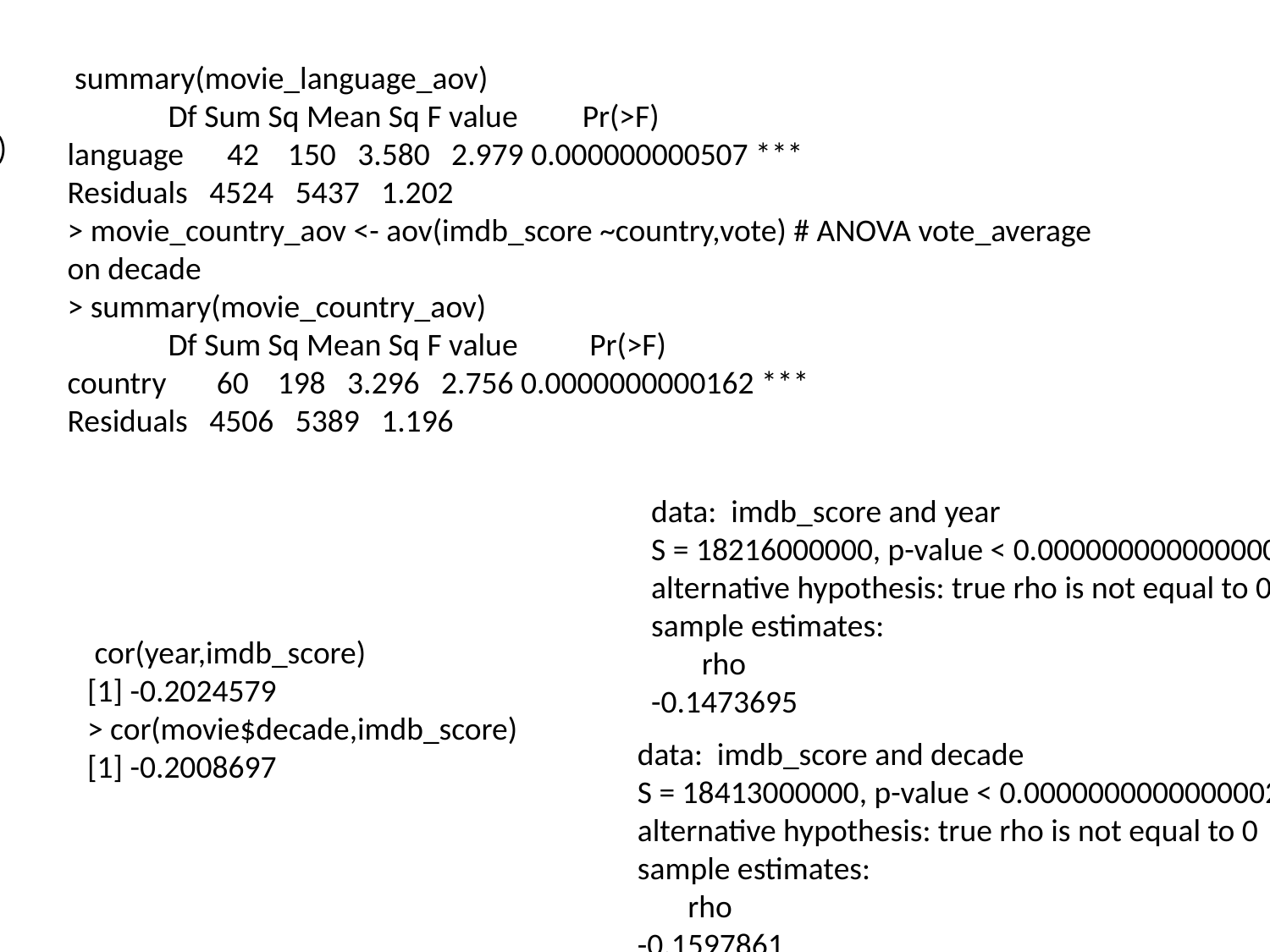

summary(movie_language_aov)
              Df Sum Sq Mean Sq F value         Pr(>F)
language      42    150   3.580   2.979 0.000000000507 ***
Residuals   4524   5437   1.202
> movie_country_aov <- aov(imdb_score ~country,vote) # ANOVA vote_average on decade
> summary(movie_country_aov)
              Df Sum Sq Mean Sq F value          Pr(>F)
country       60    198   3.296   2.756 0.0000000000162 ***
Residuals   4506   5389   1.196
cv.test(vote$language,vote$country)
[1] Cramer V / Phi:
[1] 0.6379859
data:  imdb_score and year
S = 18216000000, p-value < 0.00000000000000022
alternative hypothesis: true rho is not equal to 0
sample estimates:
       rho
-0.1473695
 cor(year,movie$decade)
[1] 0.9755298
 cor(year,imdb_score)
[1] -0.2024579
> cor(movie$decade,imdb_score)
[1] -0.2008697
data:  imdb_score and decade
S = 18413000000, p-value < 0.00000000000000022
alternative hypothesis: true rho is not equal to 0
sample estimates:
       rho
-0.1597861